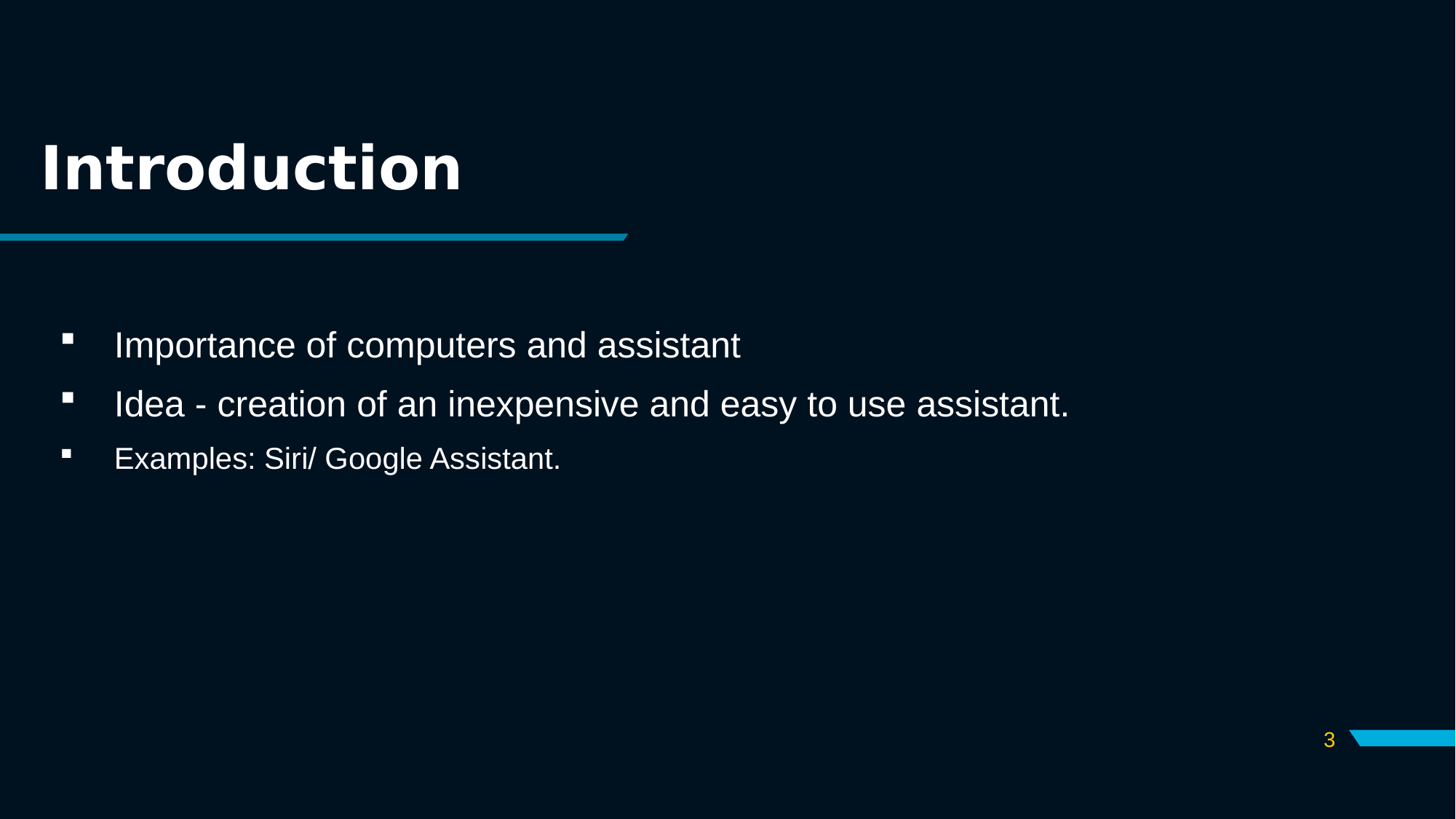

# Introduction
Importance of computers and assistant
Idea - creation of an inexpensive and easy to use assistant.
Examples: Siri/ Google Assistant.
3